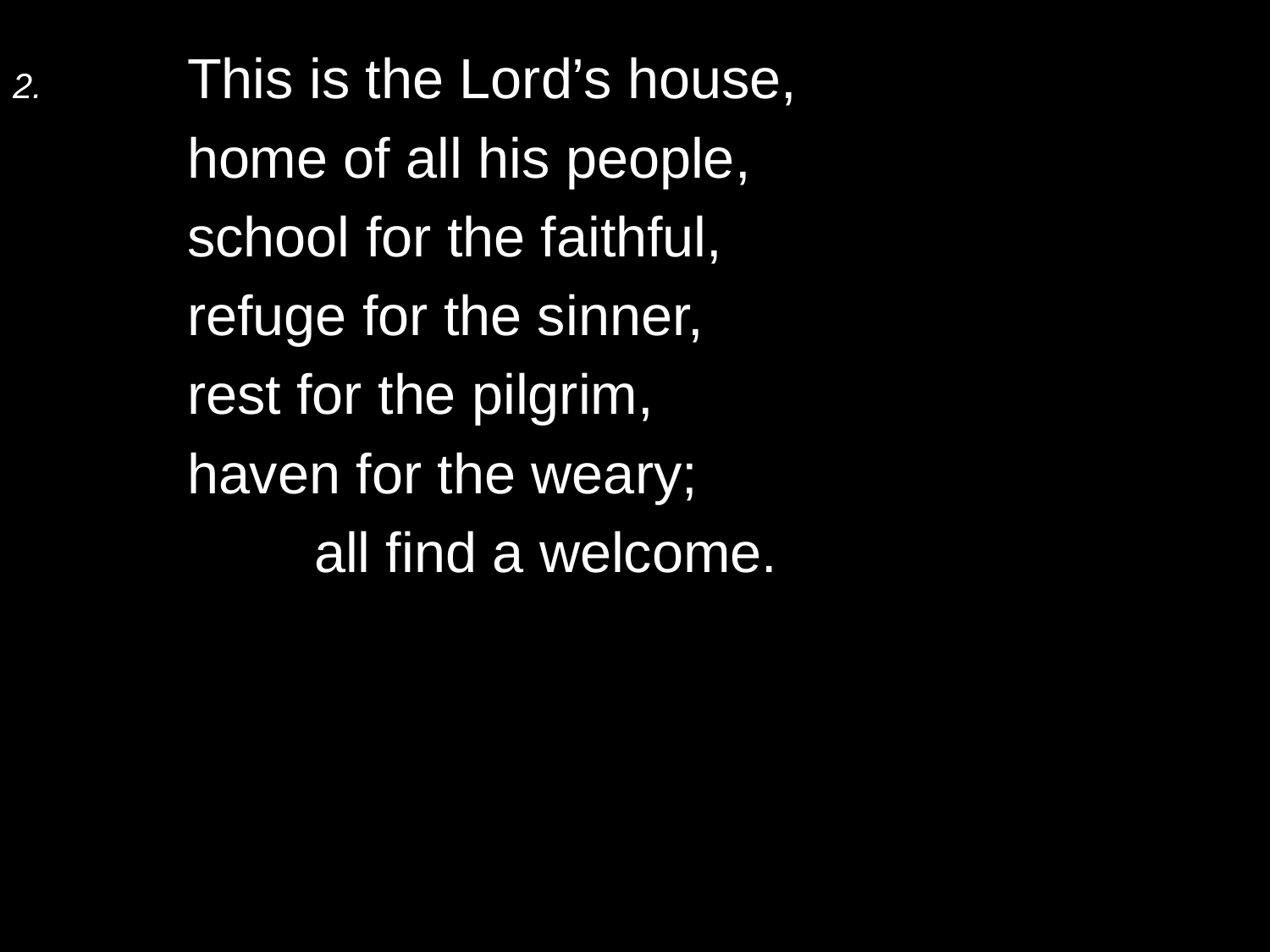

2.	This is the Lord’s house,
	home of all his people,
	school for the faithful,
	refuge for the sinner,
	rest for the pilgrim,
	haven for the weary;
		all find a welcome.